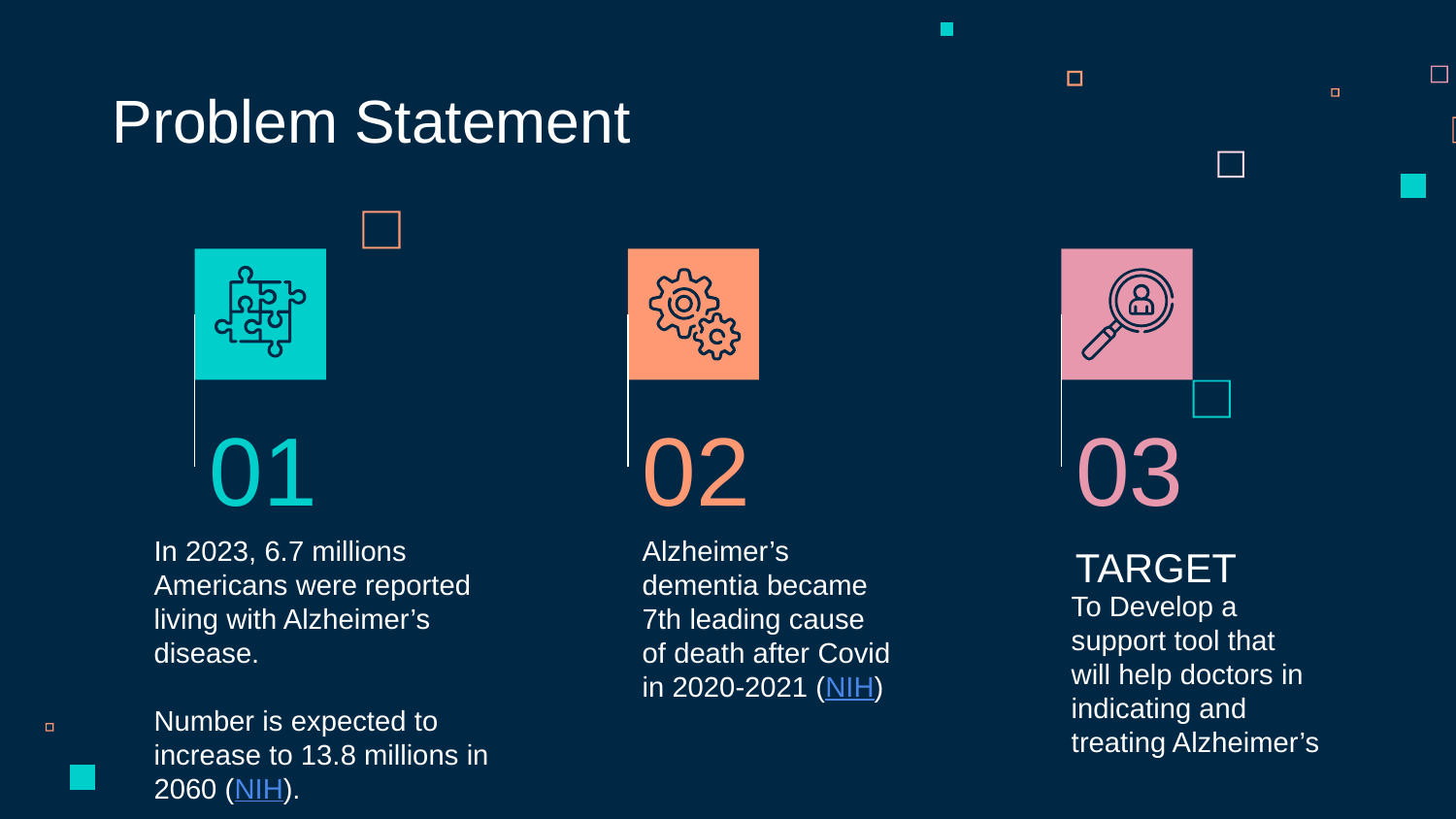

Problem Statement

01
02
03
TARGET
In 2023, 6.7 millions Americans were reported living with Alzheimer’s disease.

Number is expected to increase to 13.8 millions in 2060 (NIH).
Alzheimer’s dementia became 7th leading cause of death after Covid in 2020-2021 (NIH)
To Develop a support tool that will help doctors in indicating and treating Alzheimer’s